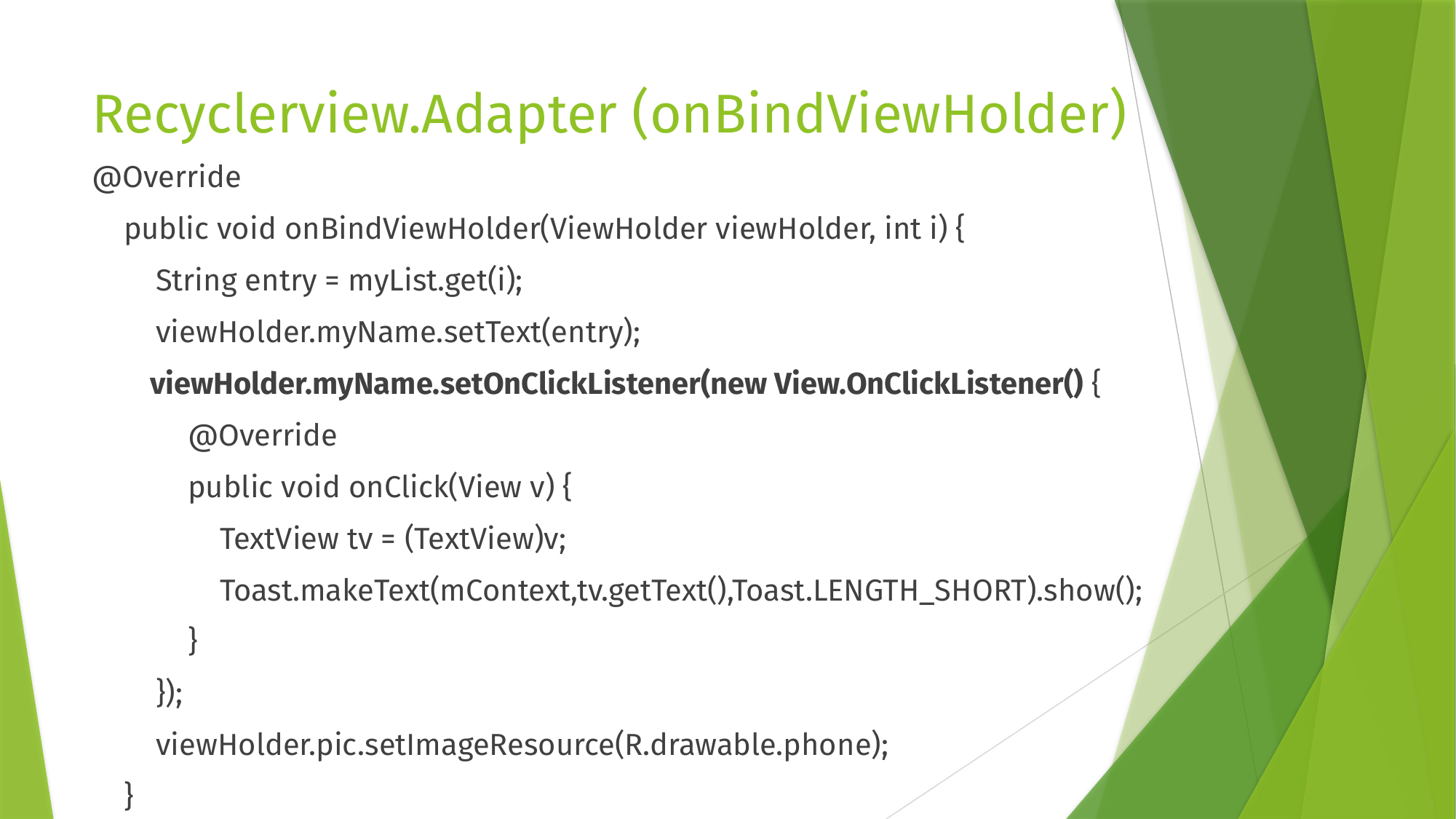

# Recyclerview.Adapter (onBindViewHolder)
@Override
    public void onBindViewHolder(ViewHolder viewHolder, int i) {
        String entry = myList.get(i);
        viewHolder.myName.setText(entry);
        viewHolder.myName.setOnClickListener(new View.OnClickListener() {
            @Override
            public void onClick(View v) {
                TextView tv = (TextView)v;
                Toast.makeText(mContext,tv.getText(),Toast.LENGTH_SHORT).show();
            }
        });
        viewHolder.pic.setImageResource(R.drawable.phone);
    }